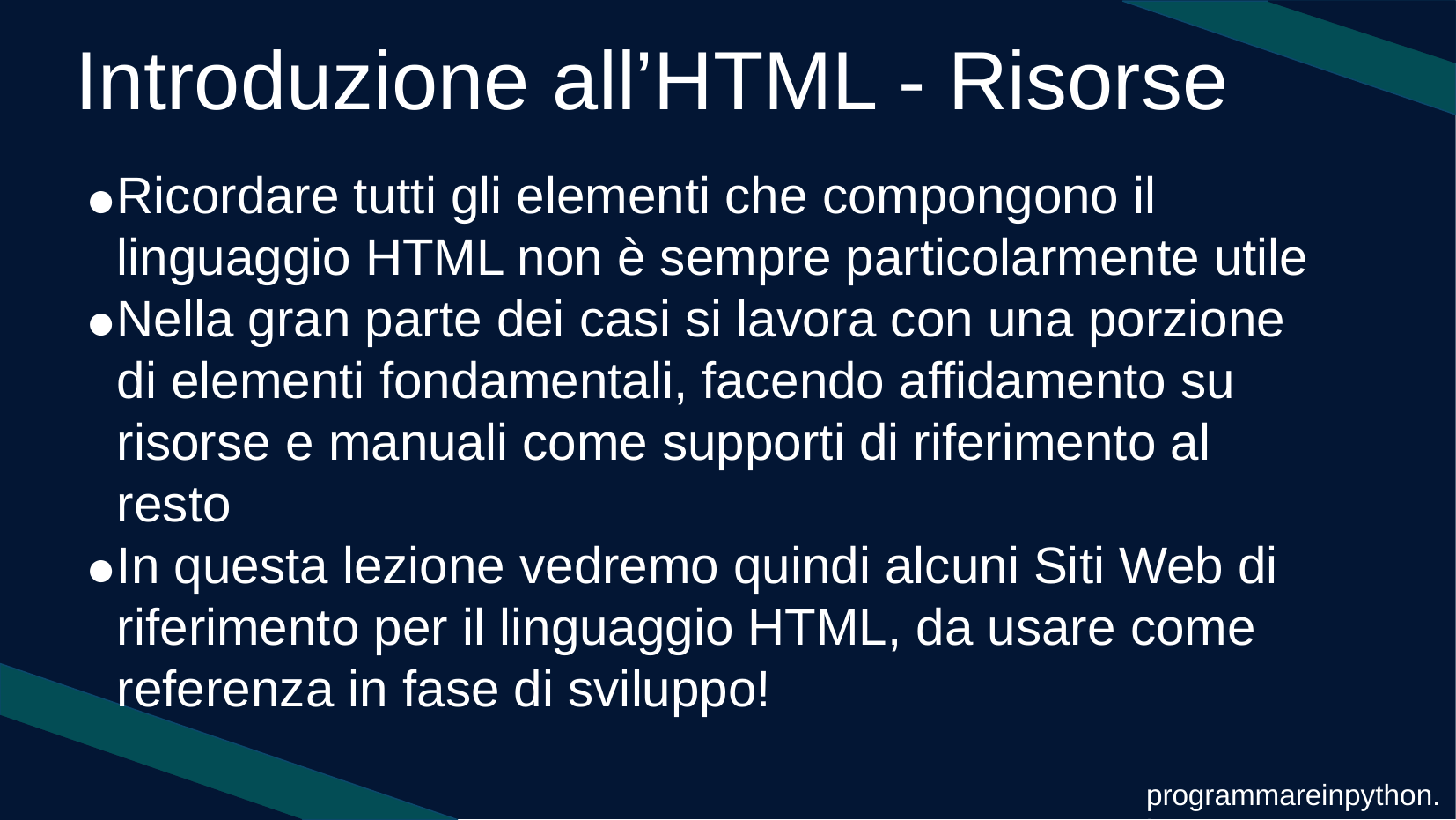

Introduzione all’HTML - Risorse
Ricordare tutti gli elementi che compongono il linguaggio HTML non è sempre particolarmente utile
Nella gran parte dei casi si lavora con una porzione di elementi fondamentali, facendo affidamento su risorse e manuali come supporti di riferimento al resto
In questa lezione vedremo quindi alcuni Siti Web di riferimento per il linguaggio HTML, da usare come referenza in fase di sviluppo!

programmareinpython.it